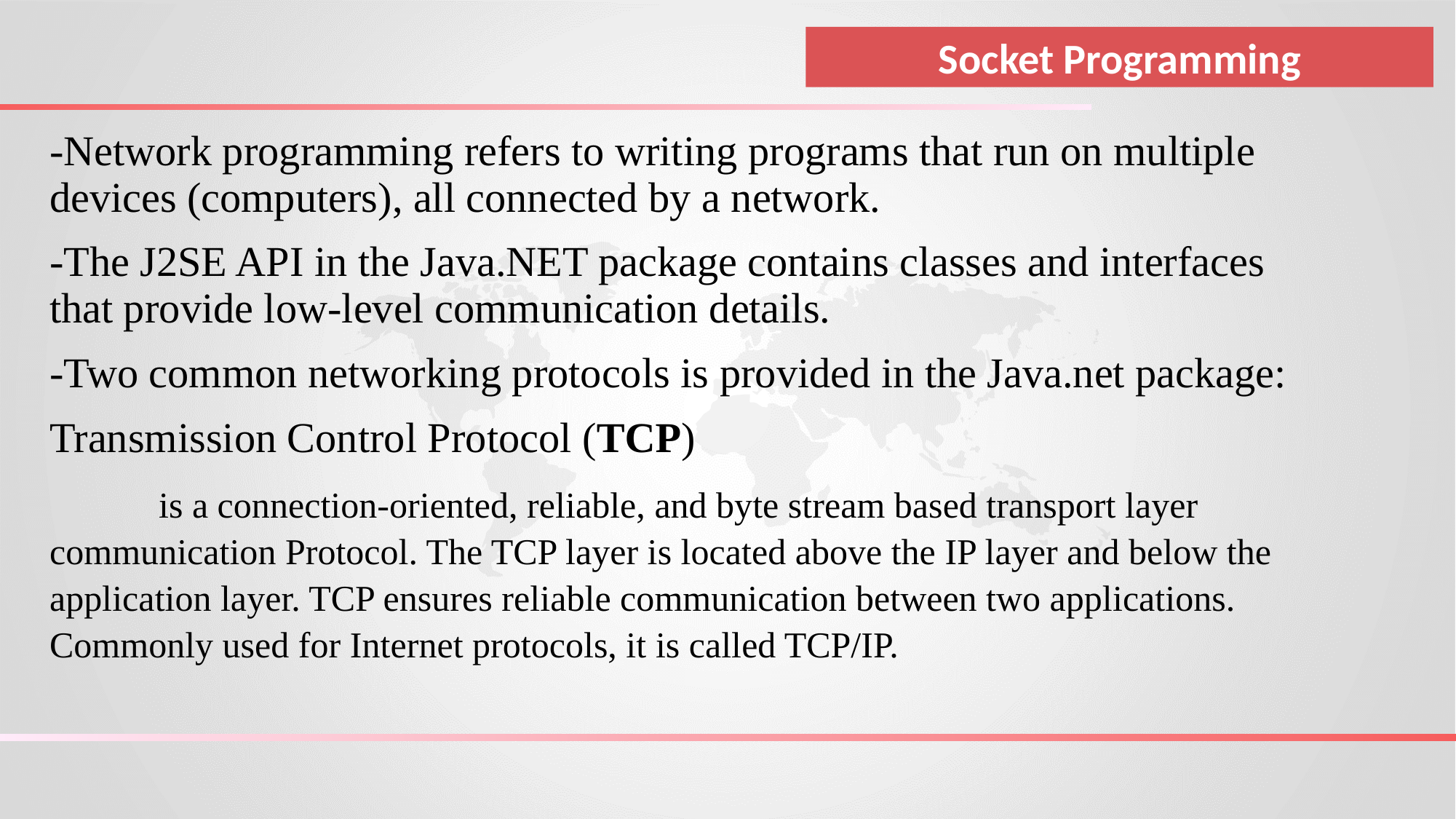

Socket Programming

-Network programming refers to writing programs that run on multiple devices (computers), all connected by a network.
-The J2SE API in the Java.NET package contains classes and interfaces that provide low-level communication details.
-Two common networking protocols is provided in the Java.net package:
Transmission Control Protocol (TCP)
	is a connection-oriented, reliable, and byte stream based transport layer communication Protocol. The TCP layer is located above the IP layer and below the application layer. TCP ensures reliable communication between two applications. Commonly used for Internet protocols, it is called TCP/IP.